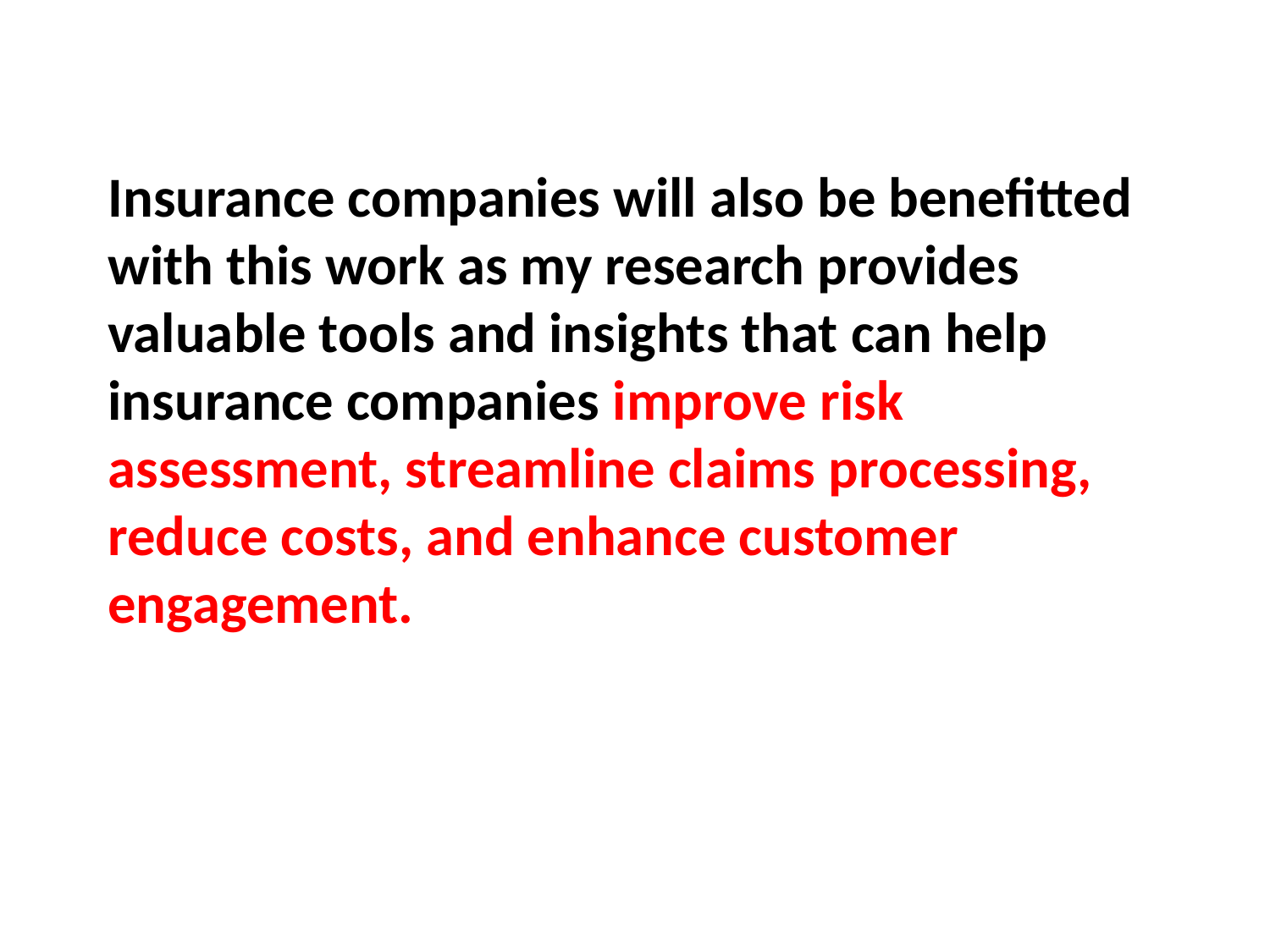

# Insurance companies will also be benefitted with this work as my research provides valuable tools and insights that can help insurance companies improve risk assessment, streamline claims processing, reduce costs, and enhance customer engagement.